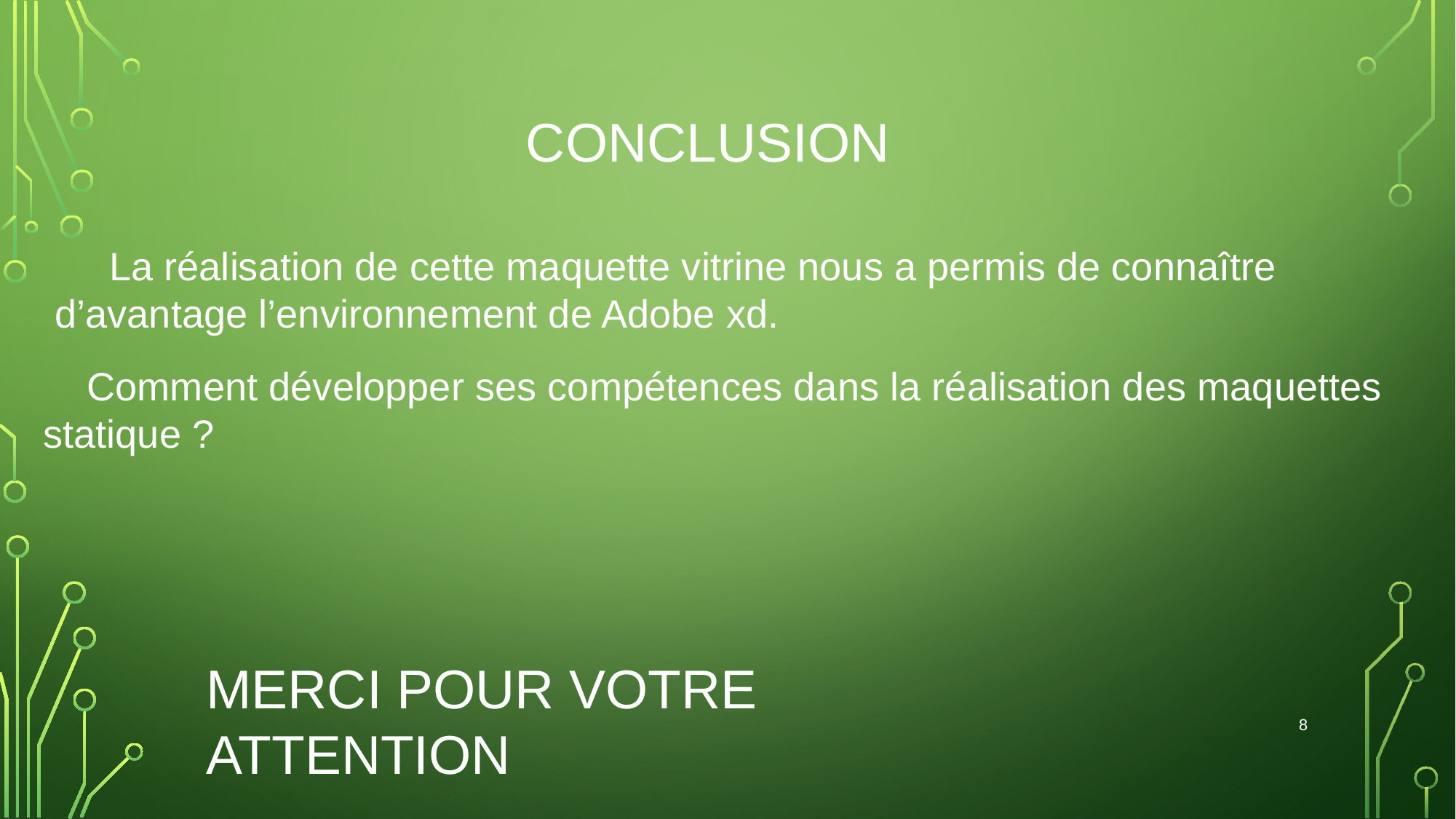

CONCLUSION
     La réalisation de cette maquette vitrine nous a permis de connaître d’avantage l’environnement de Adobe xd.
    Comment développer ses compétences dans la réalisation des maquettes statique ?
MERCI POUR VOTRE ATTENTION
8